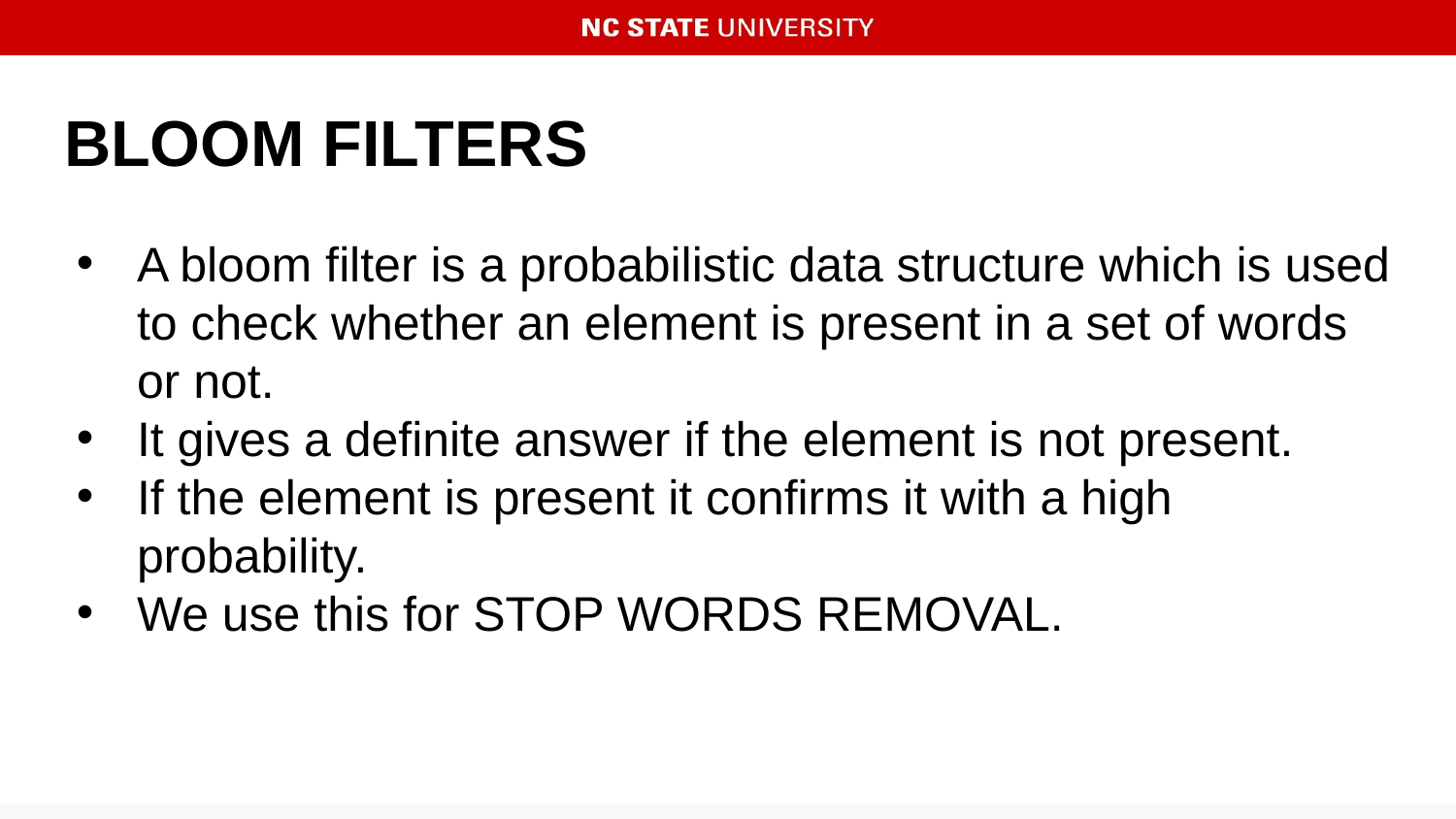

# BLOOM FILTERS
A bloom filter is a probabilistic data structure which is used to check whether an element is present in a set of words or not.
It gives a definite answer if the element is not present.
If the element is present it confirms it with a high probability.
We use this for STOP WORDS REMOVAL.